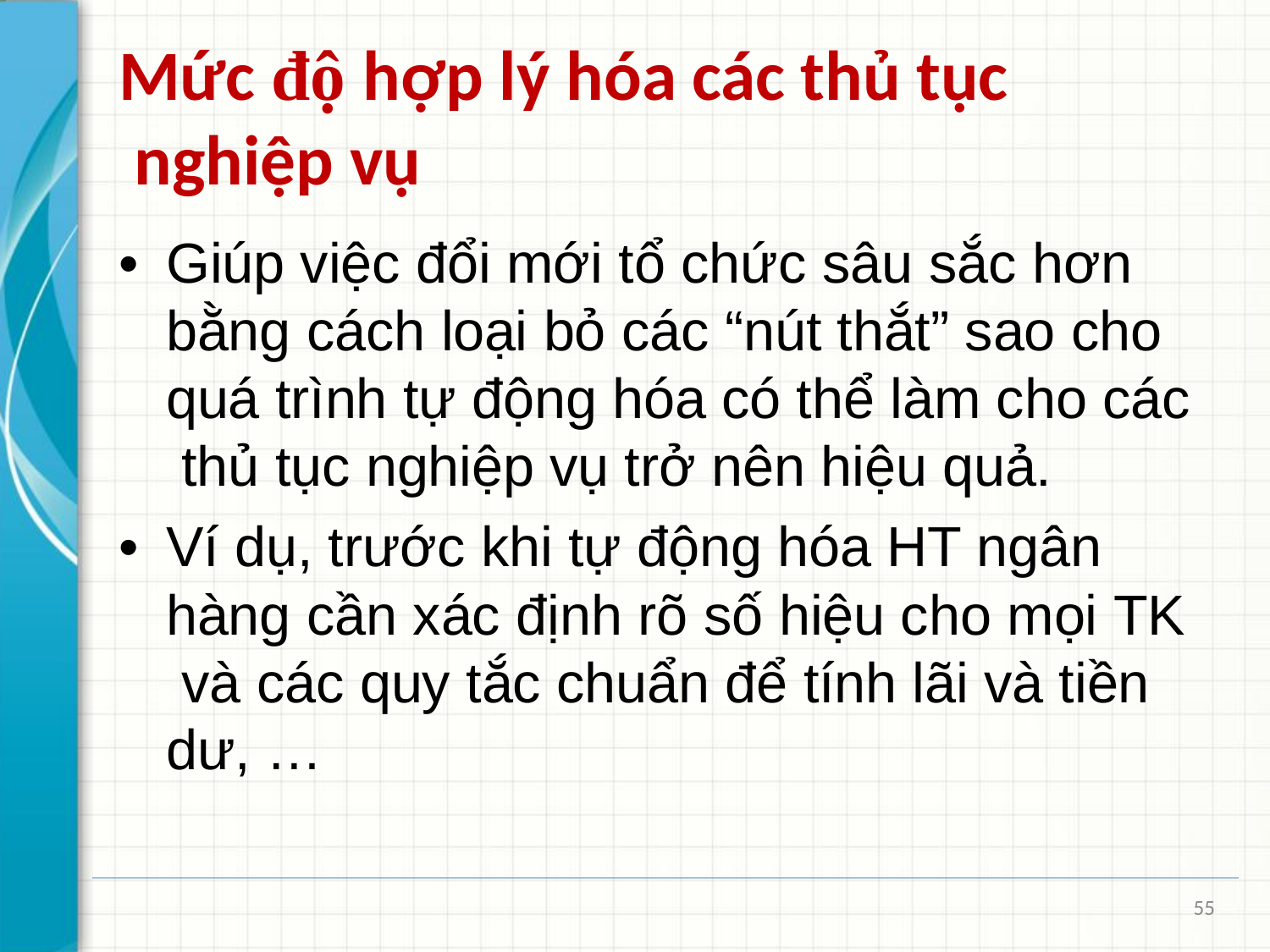

# Mức độ hợp lý hóa các thủ tục  nghiệp vụ
•	Giúp việc đổi mới tổ chức sâu sắc hơn  bằng cách loại bỏ các “nút thắt” sao cho  quá trình tự động hóa có thể làm cho các  thủ tục nghiệp vụ trở nên hiệu quả.
•	Ví dụ, trước khi tự động hóa HT ngân  hàng cần xác định rõ số hiệu cho mọi TK  và các quy tắc chuẩn để tính lãi và tiền  dư, …

55